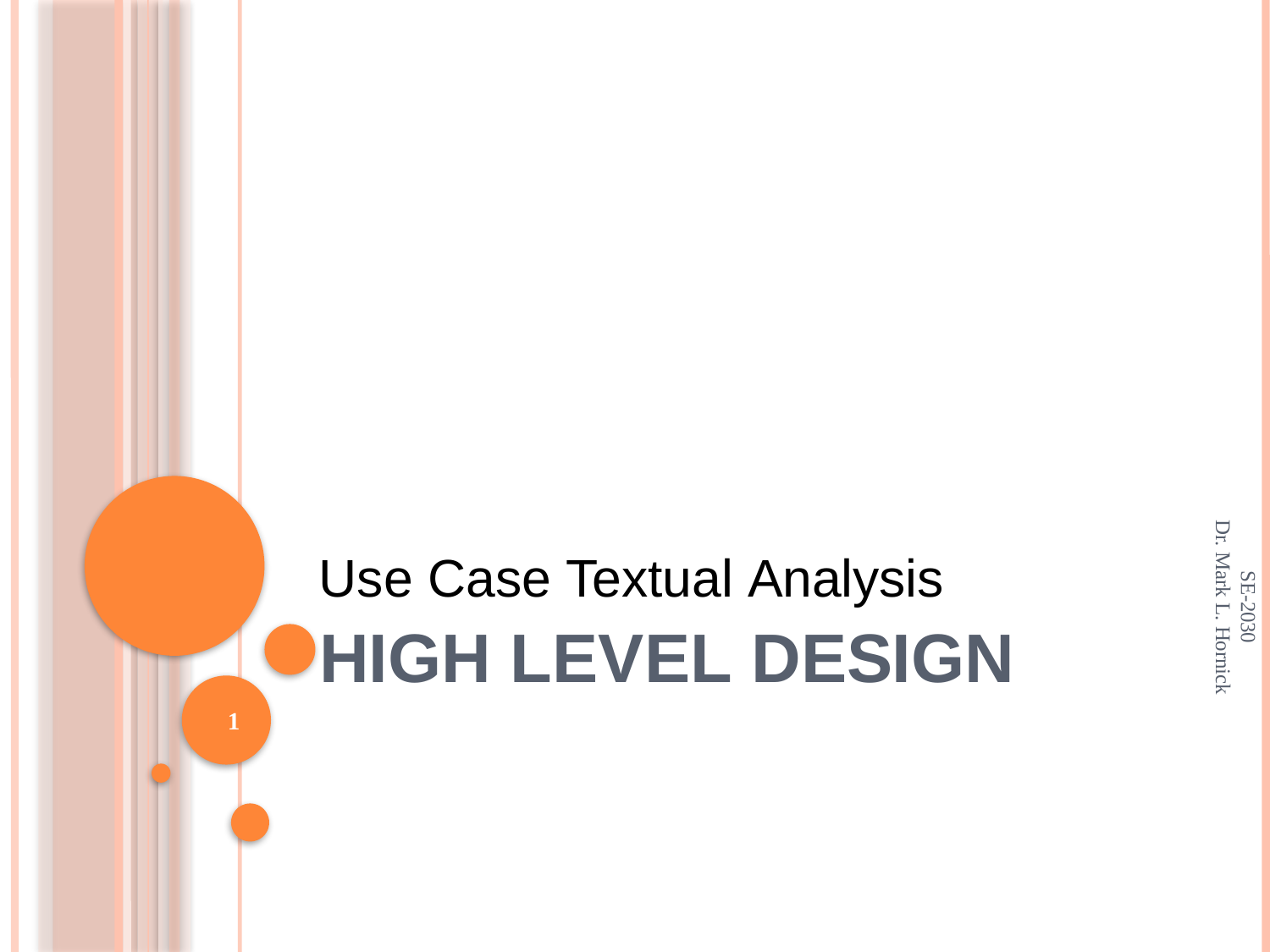

# High Level Design
Use Case Textual Analysis
SE-2030
Dr. Mark L. Hornick
1